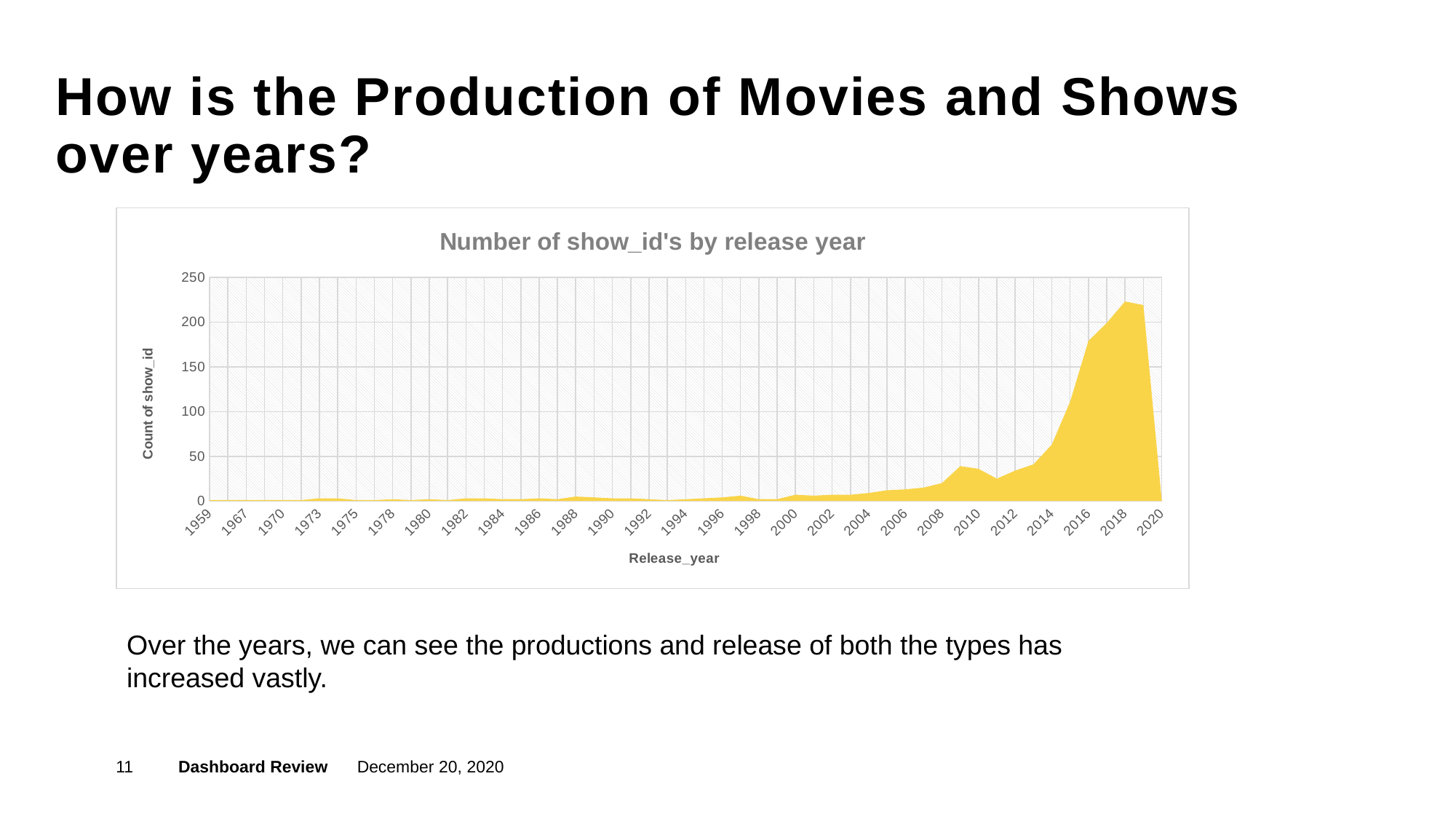

# How is the Production of Movies and Shows over years?

### Chart: Number of show_id's by release year

| Category | Total |
|---|---|
| 1959 | 1.0 |
| 1960 | 1.0 |
| 1967 | 1.0 |
| 1968 | 1.0 |
| 1970 | 1.0 |
| 1972 | 1.0 |
| 1973 | 3.0 |
| 1974 | 3.0 |
| 1975 | 1.0 |
| 1976 | 1.0 |
| 1978 | 2.0 |
| 1979 | 1.0 |
| 1980 | 2.0 |
| 1981 | 1.0 |
| 1982 | 3.0 |
| 1983 | 3.0 |
| 1984 | 2.0 |
| 1985 | 2.0 |
| 1986 | 3.0 |
| 1987 | 2.0 |
| 1988 | 5.0 |
| 1989 | 4.0 |
| 1990 | 3.0 |
| 1991 | 3.0 |
| 1992 | 2.0 |
| 1993 | 1.0 |
| 1994 | 2.0 |
| 1995 | 3.0 |
| 1996 | 4.0 |
| 1997 | 6.0 |
| 1998 | 2.0 |
| 1999 | 2.0 |
| 2000 | 7.0 |
| 2001 | 6.0 |
| 2002 | 7.0 |
| 2003 | 7.0 |
| 2004 | 9.0 |
| 2005 | 12.0 |
| 2006 | 13.0 |
| 2007 | 15.0 |
| 2008 | 20.0 |
| 2009 | 39.0 |
| 2010 | 36.0 |
| 2011 | 25.0 |
| 2012 | 34.0 |
| 2013 | 41.0 |
| 2014 | 63.0 |
| 2015 | 111.0 |
| 2016 | 179.0 |
| 2017 | 199.0 |
| 2018 | 223.0 |
| 2019 | 219.0 |
| 2020 | 1.0 |
Over the years, we can see the productions and release of both the types has increased vastly.
11
Dashboard Review
December 20, 2020